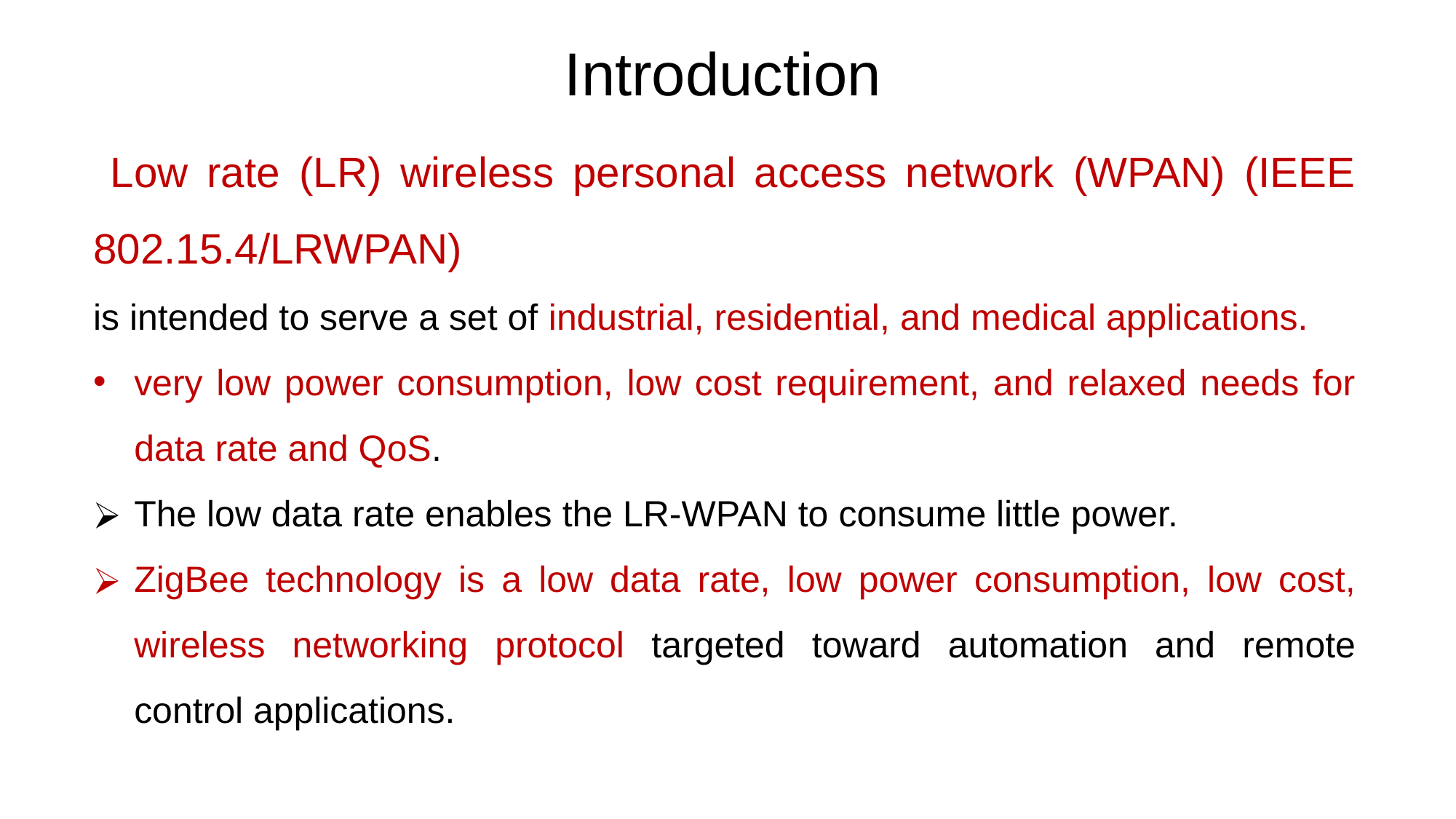

Introduction
 Low rate (LR) wireless personal access network (WPAN) (IEEE 802.15.4/LRWPAN)
is intended to serve a set of industrial, residential, and medical applications.
very low power consumption, low cost requirement, and relaxed needs for data rate and QoS.
The low data rate enables the LR-WPAN to consume little power.
ZigBee technology is a low data rate, low power consumption, low cost, wireless networking protocol targeted toward automation and remote control applications.